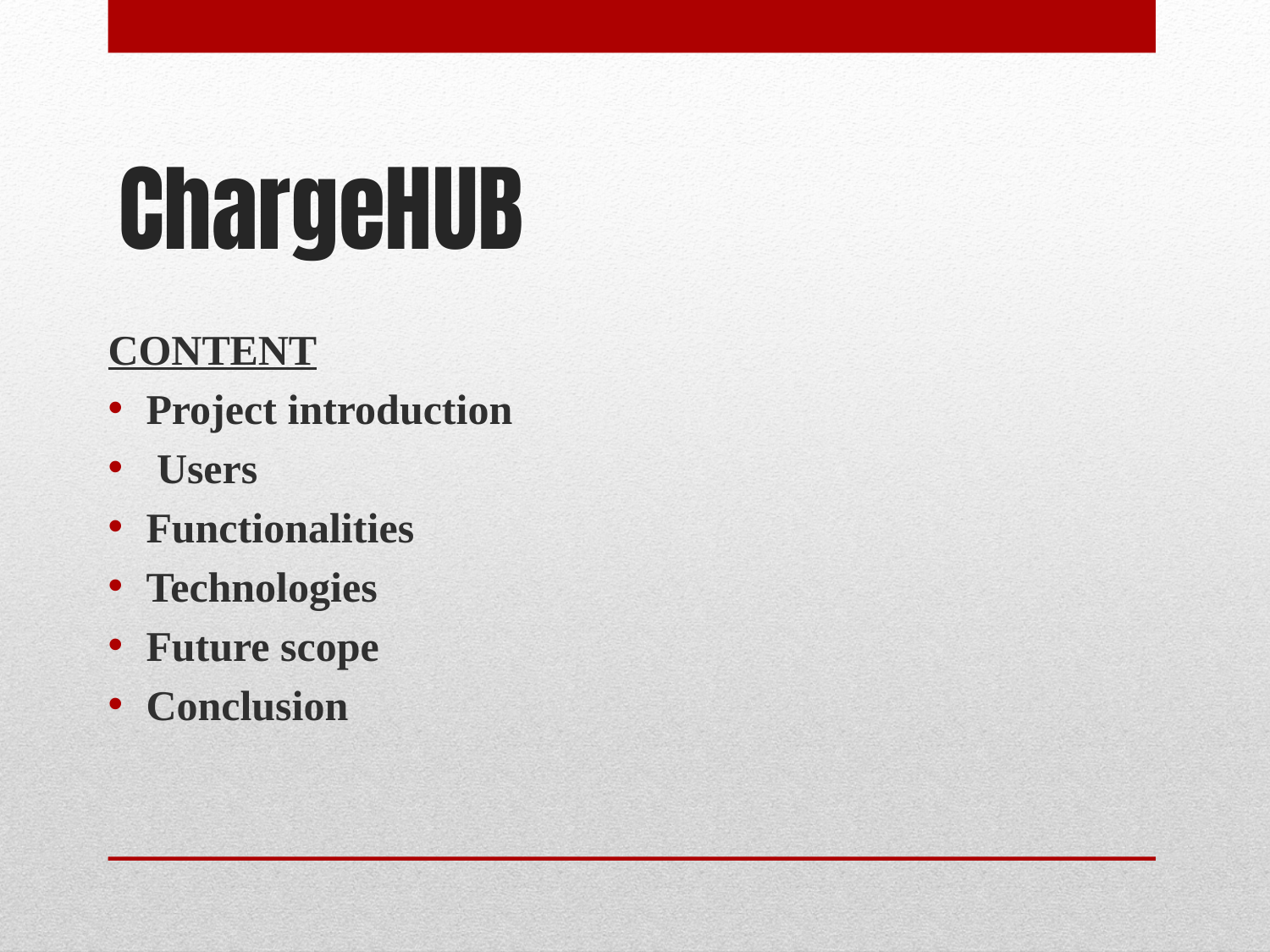

# ChargeHUB
CONTENT
Project introduction
 Users
Functionalities
Technologies
Future scope
Conclusion